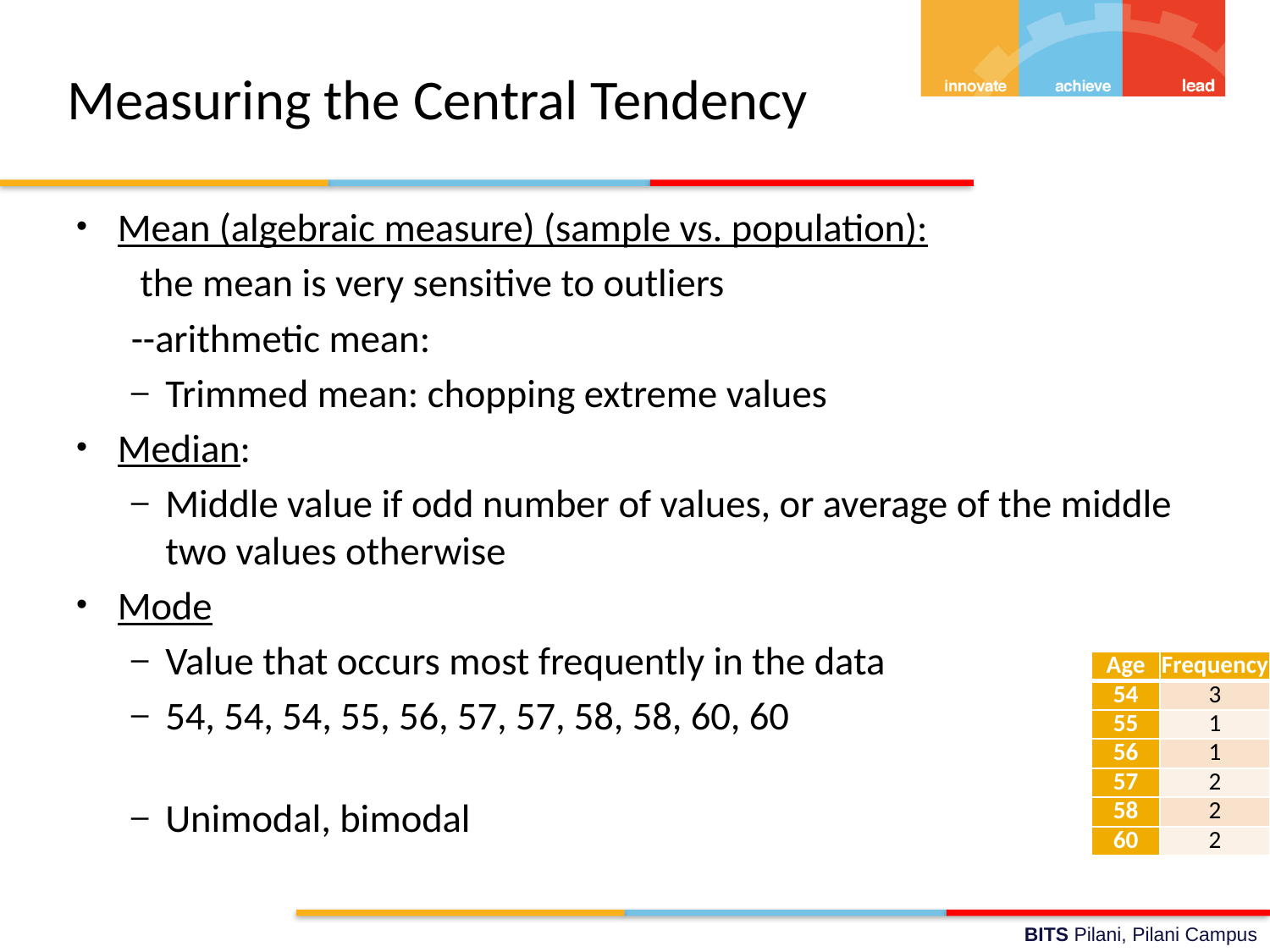

# Measuring the Central Tendency
Mean (algebraic measure) (sample vs. population):
 the mean is very sensitive to outliers
--arithmetic mean:
Trimmed mean: chopping extreme values
Median:
Middle value if odd number of values, or average of the middle two values otherwise
Mode
Value that occurs most frequently in the data
54, 54, 54, 55, 56, 57, 57, 58, 58, 60, 60
Unimodal, bimodal

| Age | Frequency |
| --- | --- |
| 54 | 3 |
| 55 | 1 |
| 56 | 1 |
| 57 | 2 |
| 58 | 2 |
| 60 | 2 |